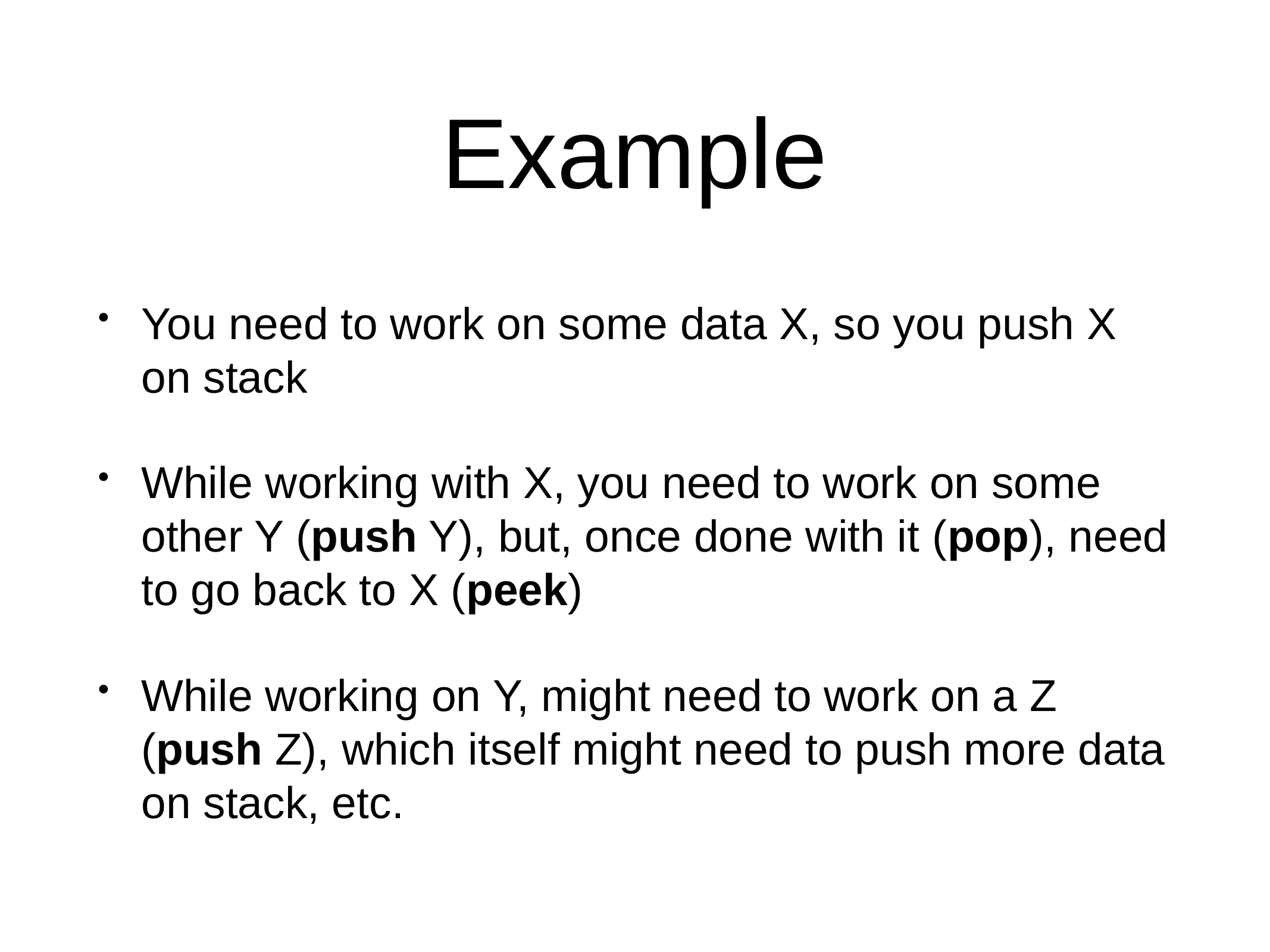

# Example
You need to work on some data X, so you push X on stack
While working with X, you need to work on some other Y (push Y), but, once done with it (pop), need to go back to X (peek)
While working on Y, might need to work on a Z (push Z), which itself might need to push more data on stack, etc.